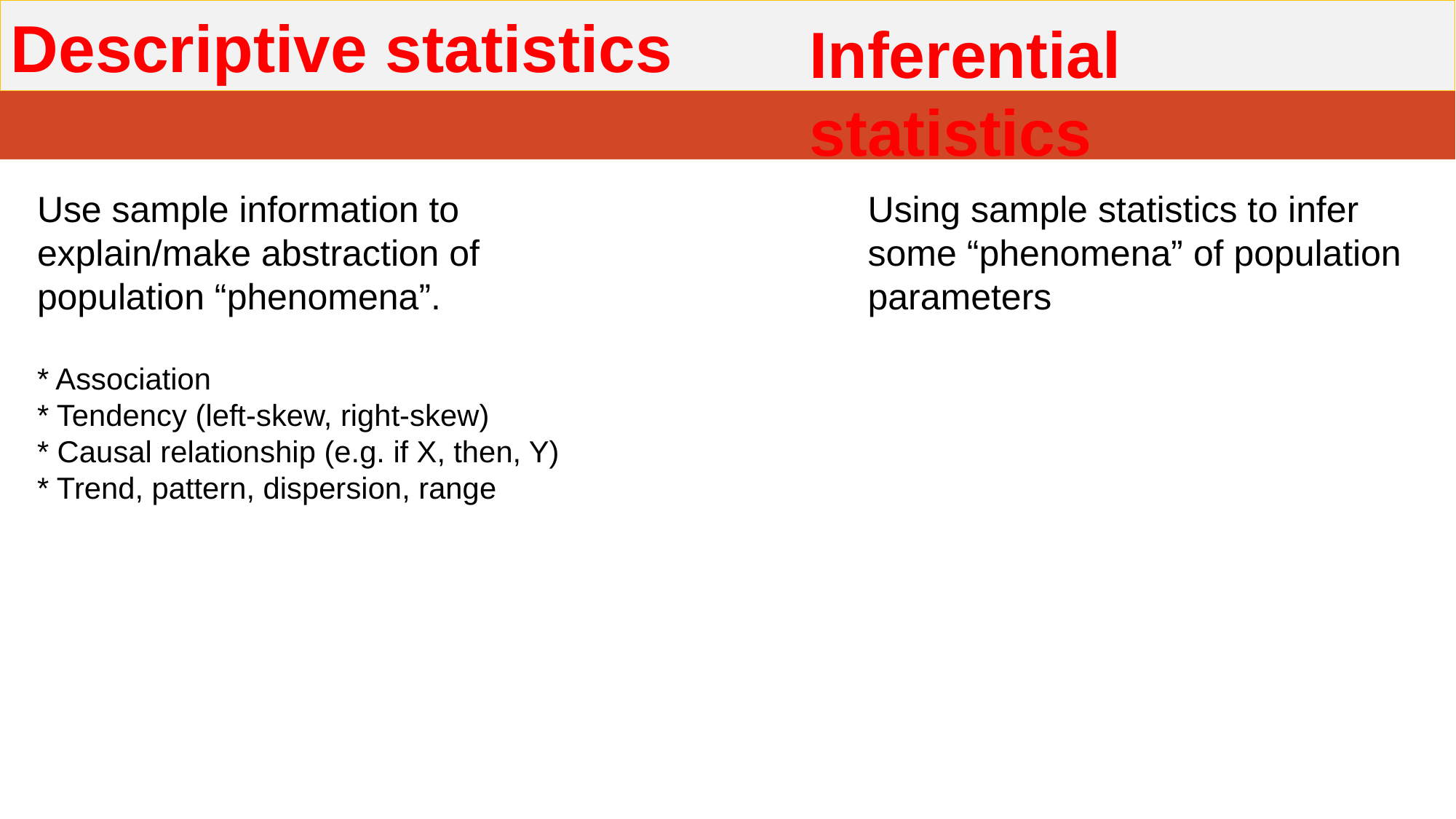

# Descriptive statistics
Inferential statistics
Use sample information to explain/make abstraction of population “phenomena”.
Using sample statistics to infer some “phenomena” of population parameters
* Association
* Tendency (left-skew, right-skew)
* Causal relationship (e.g. if X, then, Y)
* Trend, pattern, dispersion, range